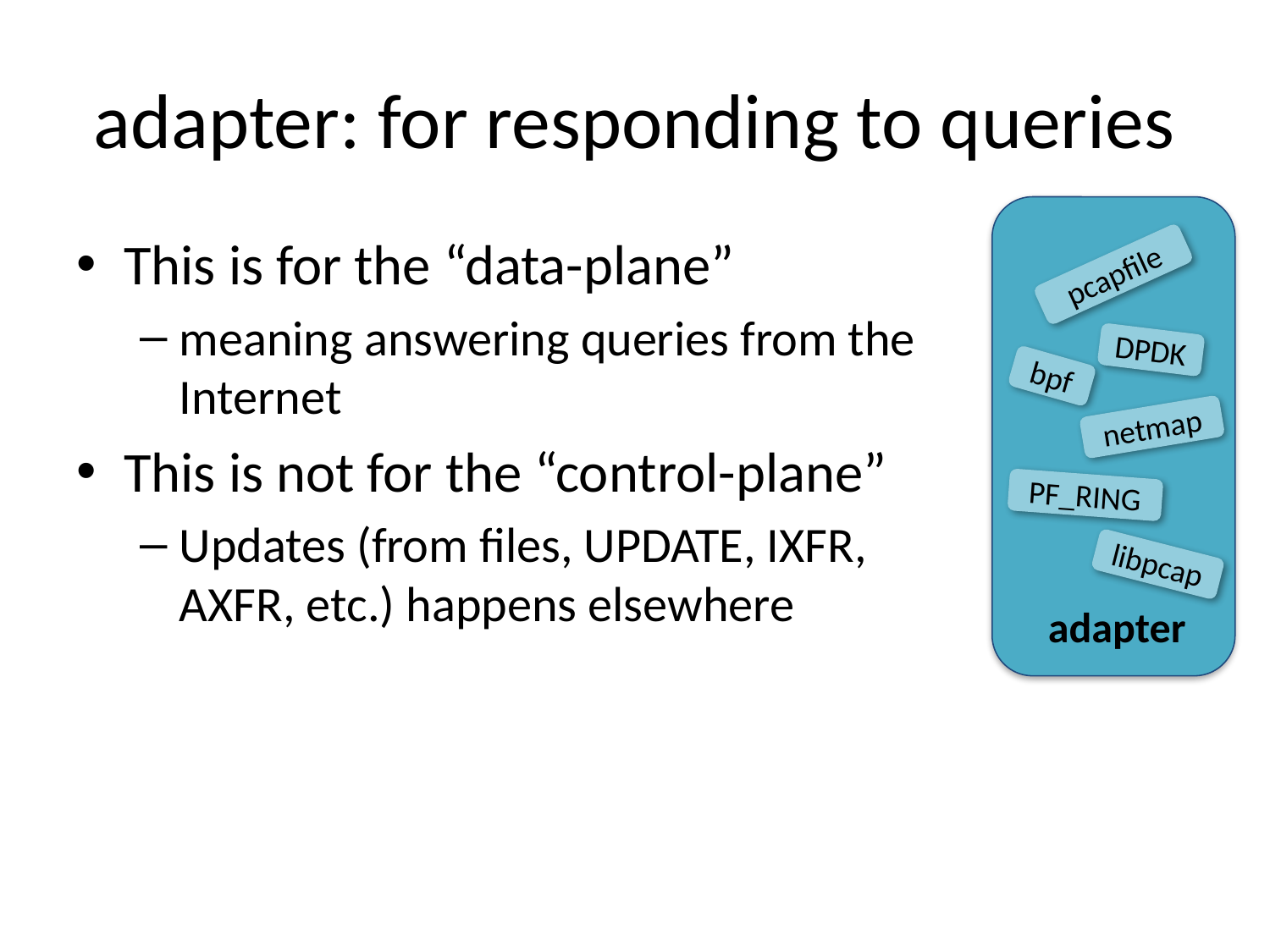

# adapter: for responding to queries

This is for the “data-plane”
meaning answering queries from the Internet
This is not for the “control-plane”
Updates (from files, UPDATE, IXFR, AXFR, etc.) happens elsewhere
pcapfile
DPDK
bpf
netmap
PF_RING
libpcap
adapter